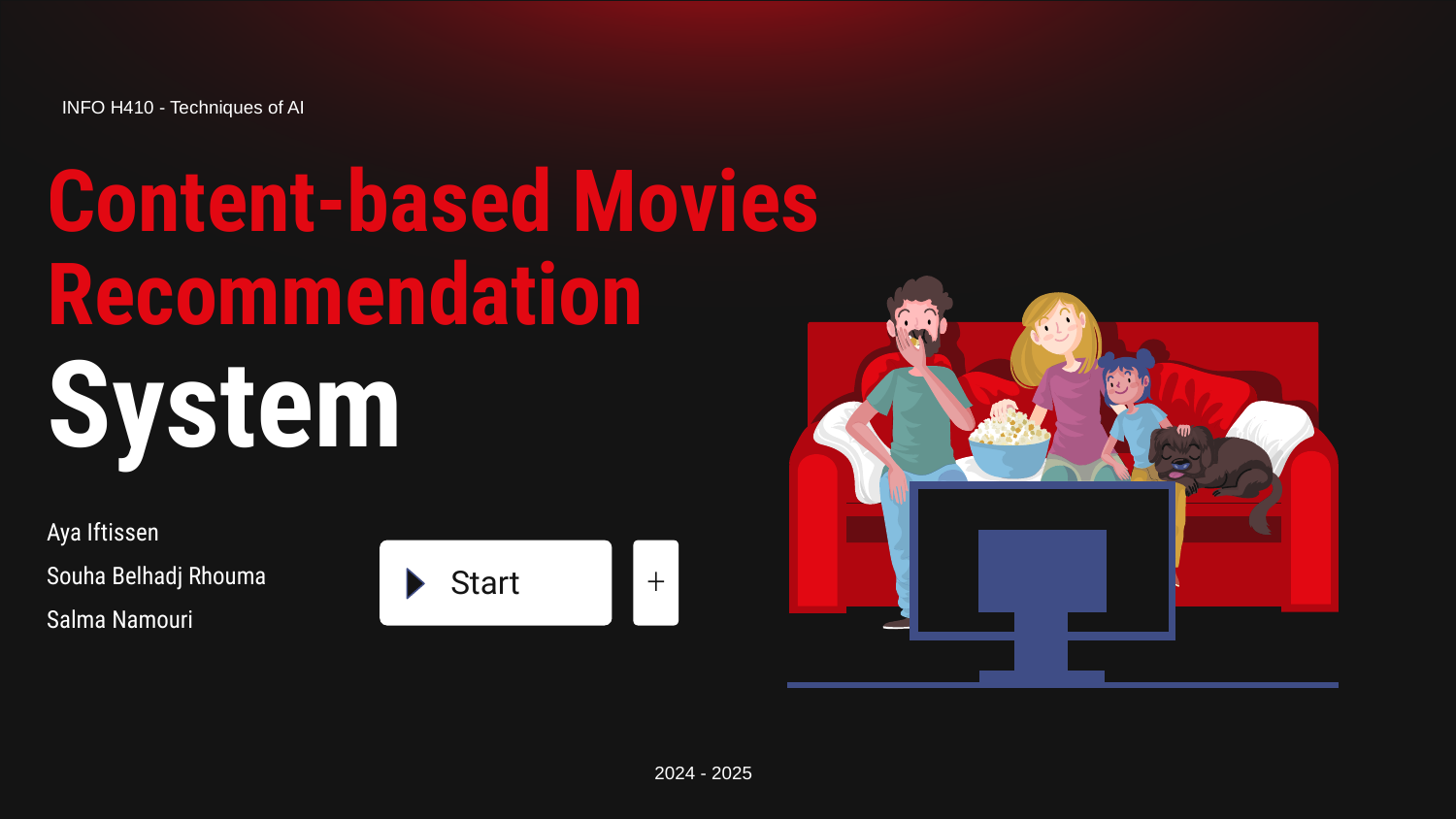

INFO H410 - Techniques of AI
# Content-based Movies Recommendation System

Aya Iftissen
Souha Belhadj Rhouma
Salma Namouri

Start

2024 - 2025